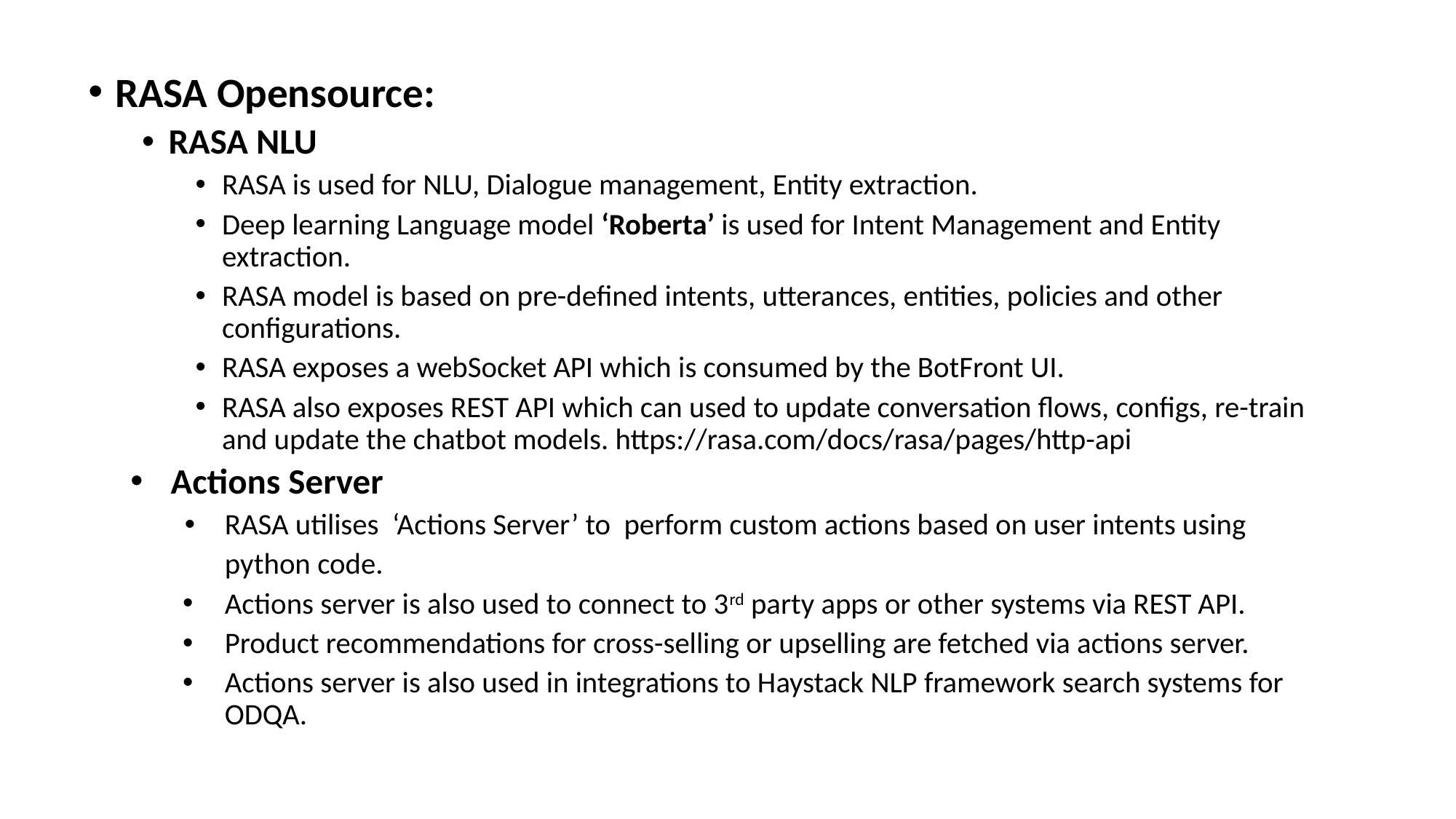

RASA Opensource:
RASA NLU
RASA is used for NLU, Dialogue management, Entity extraction.
Deep learning Language model ‘Roberta’ is used for Intent Management and Entity extraction.
RASA model is based on pre-defined intents, utterances, entities, policies and other configurations.
RASA exposes a webSocket API which is consumed by the BotFront UI.
RASA also exposes REST API which can used to update conversation flows, configs, re-train and update the chatbot models. https://rasa.com/docs/rasa/pages/http-api
Actions Server
RASA utilises  ‘Actions Server’ to  perform custom actions based on user intents using
	python code.
Actions server is also used to connect to 3rd party apps or other systems via REST API.
Product recommendations for cross-selling or upselling are fetched via actions server.
Actions server is also used in integrations to Haystack NLP framework search systems for ODQA.